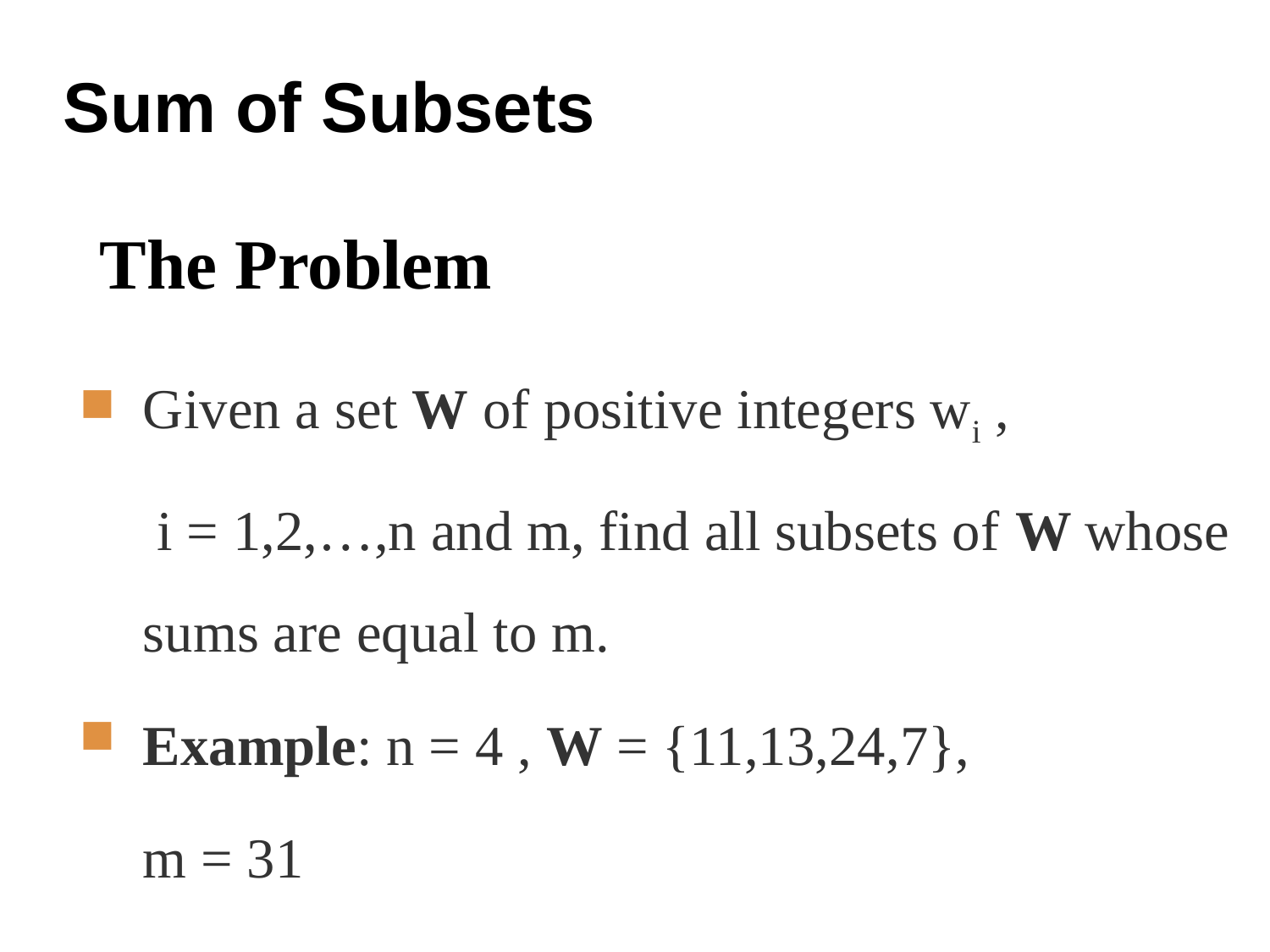

# Sum of Subsets
The Problem
Given a set W of positive integers wi ,
	 i = 1,2,…,n and m, find all subsets of W whose sums are equal to m.
Example: n = 4 , W = {11,13,24,7},
	m = 31